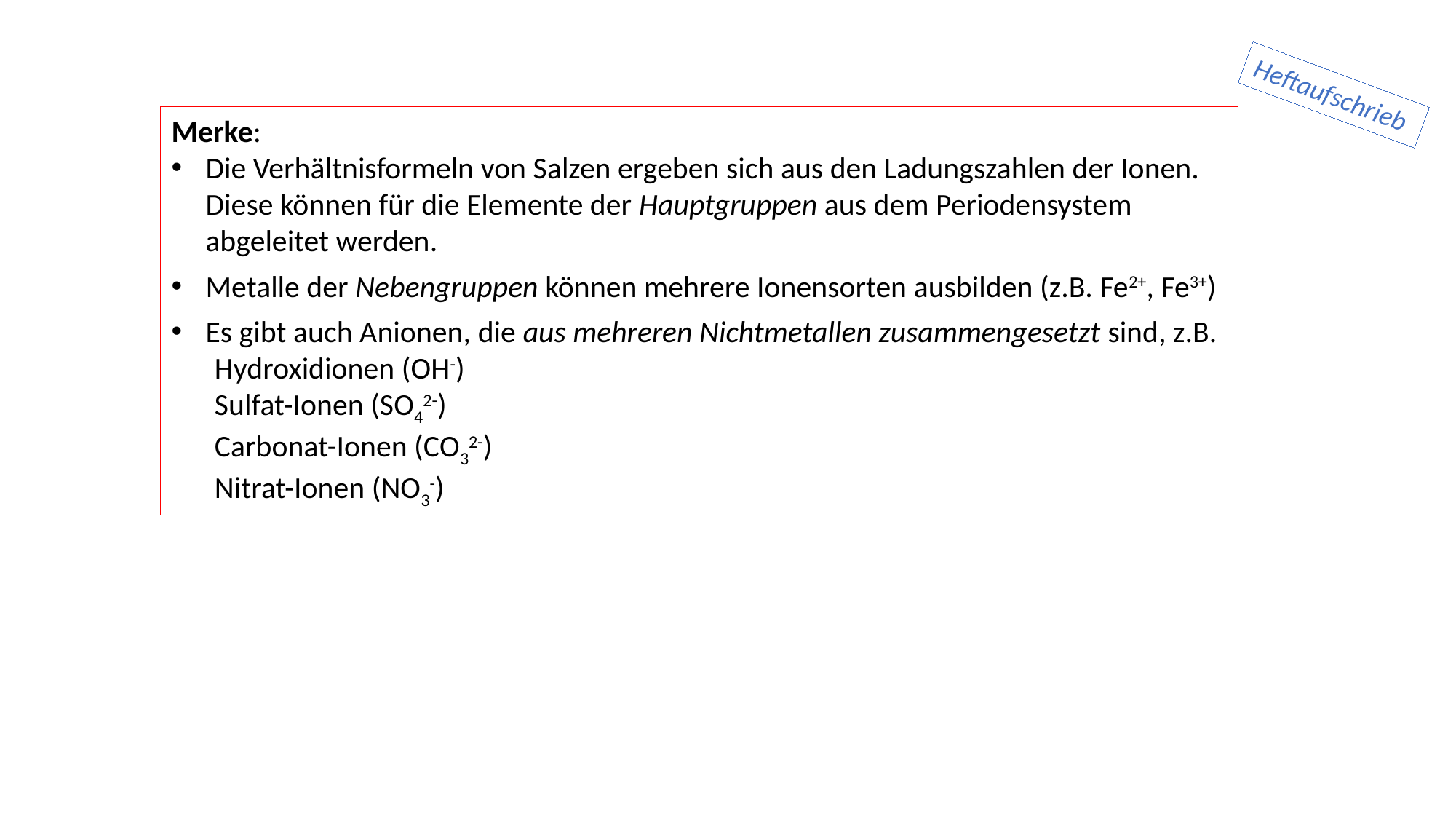

Heftaufschrieb
Merke:
Die Verhältnisformeln von Salzen ergeben sich aus den Ladungszahlen der Ionen. Diese können für die Elemente der Hauptgruppen aus dem Periodensystem abgeleitet werden.
Metalle der Nebengruppen können mehrere Ionensorten ausbilden (z.B. Fe2+, Fe3+)
Es gibt auch Anionen, die aus mehreren Nichtmetallen zusammengesetzt sind, z.B.
Hydroxidionen (OH-)
Sulfat-Ionen (SO42-)
Carbonat-Ionen (CO32-)
Nitrat-Ionen (NO3-)